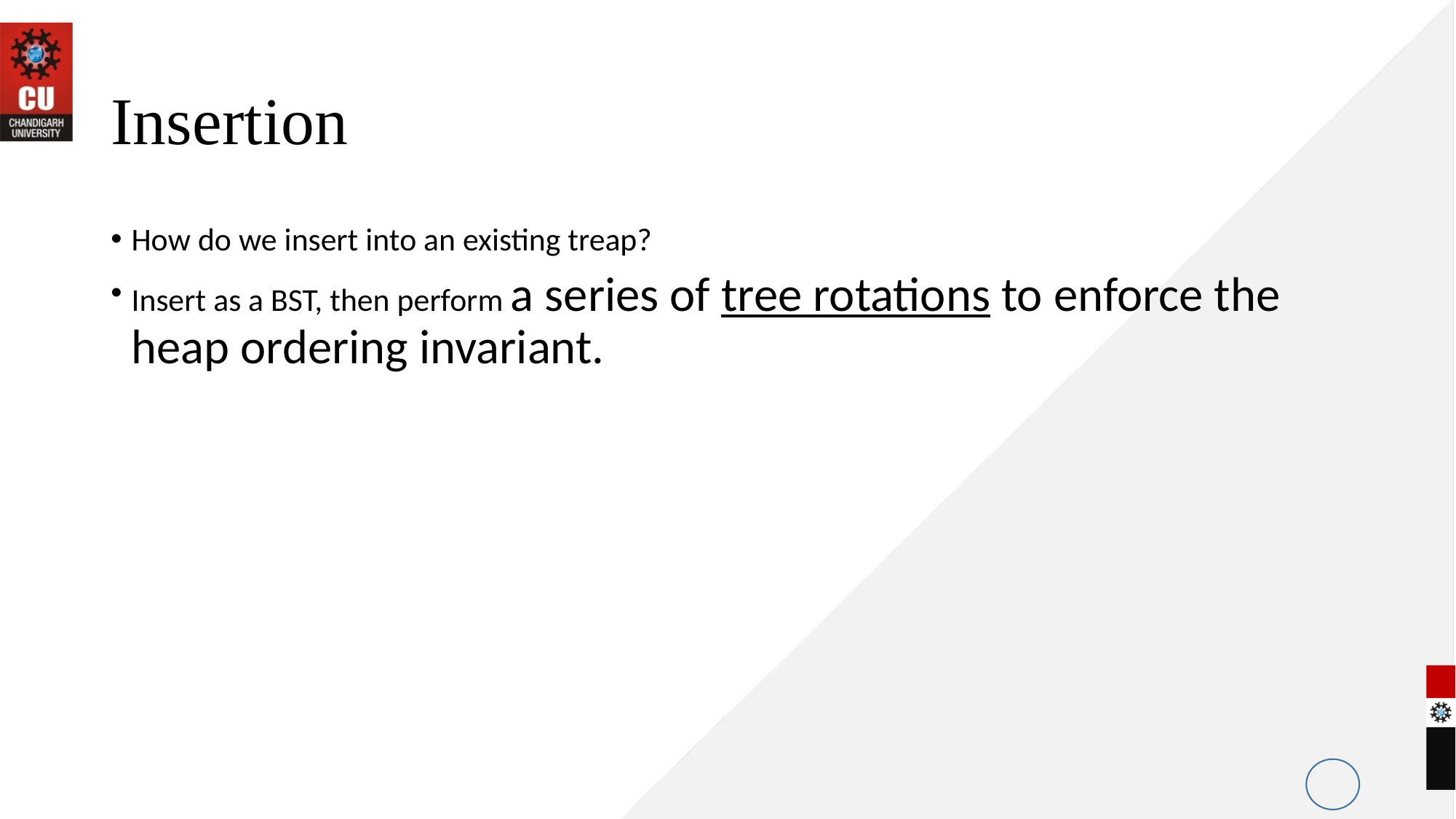

# Insertion
How do we insert into an existing treap?
Insert as a BST, then perform a series of tree rotations to enforce the heap ordering invariant.